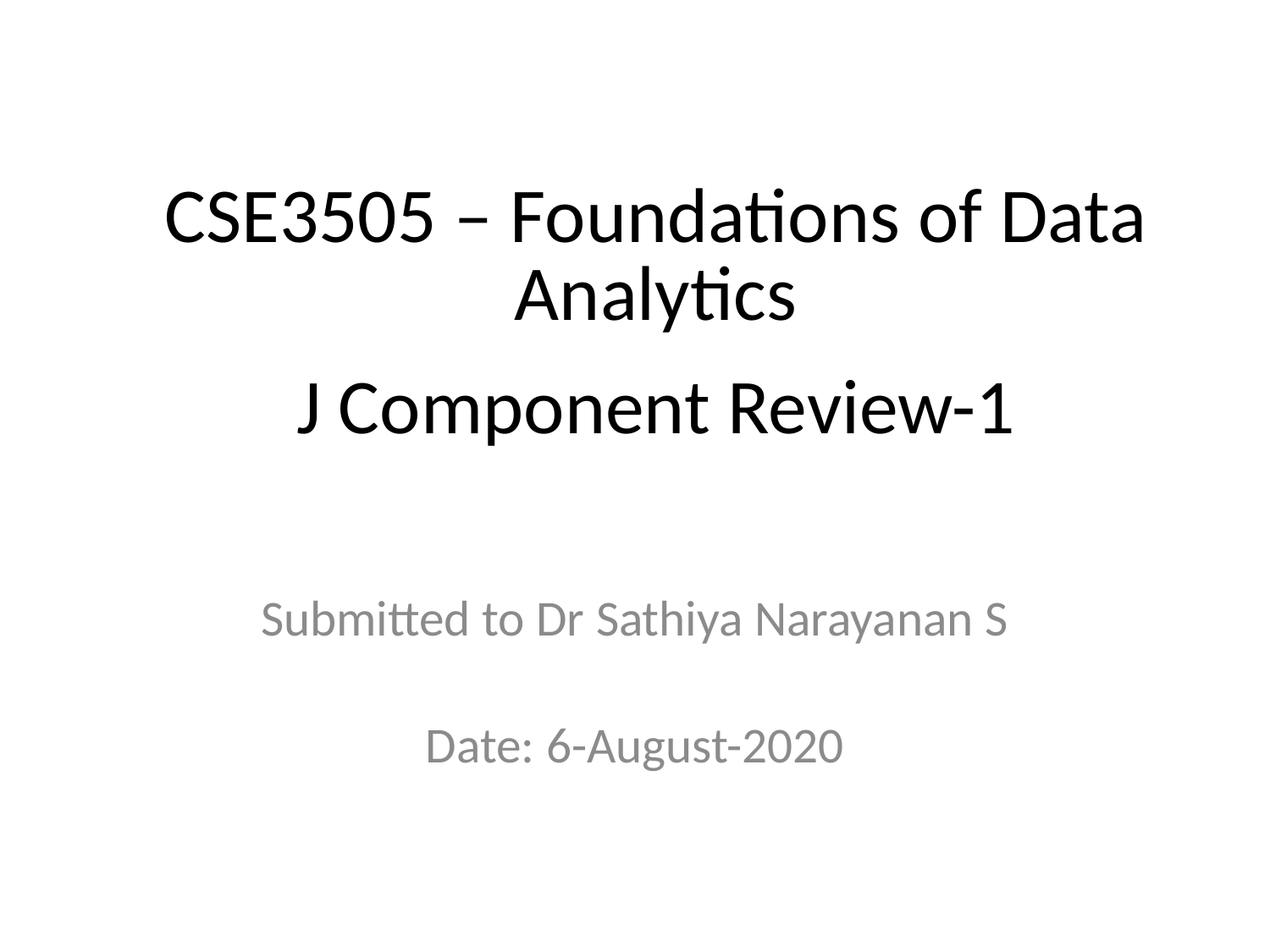

CSE3505 – Foundations of Data Analytics
J Component Review-1
Submitted to Dr Sathiya Narayanan S

Date: 6-August-2020